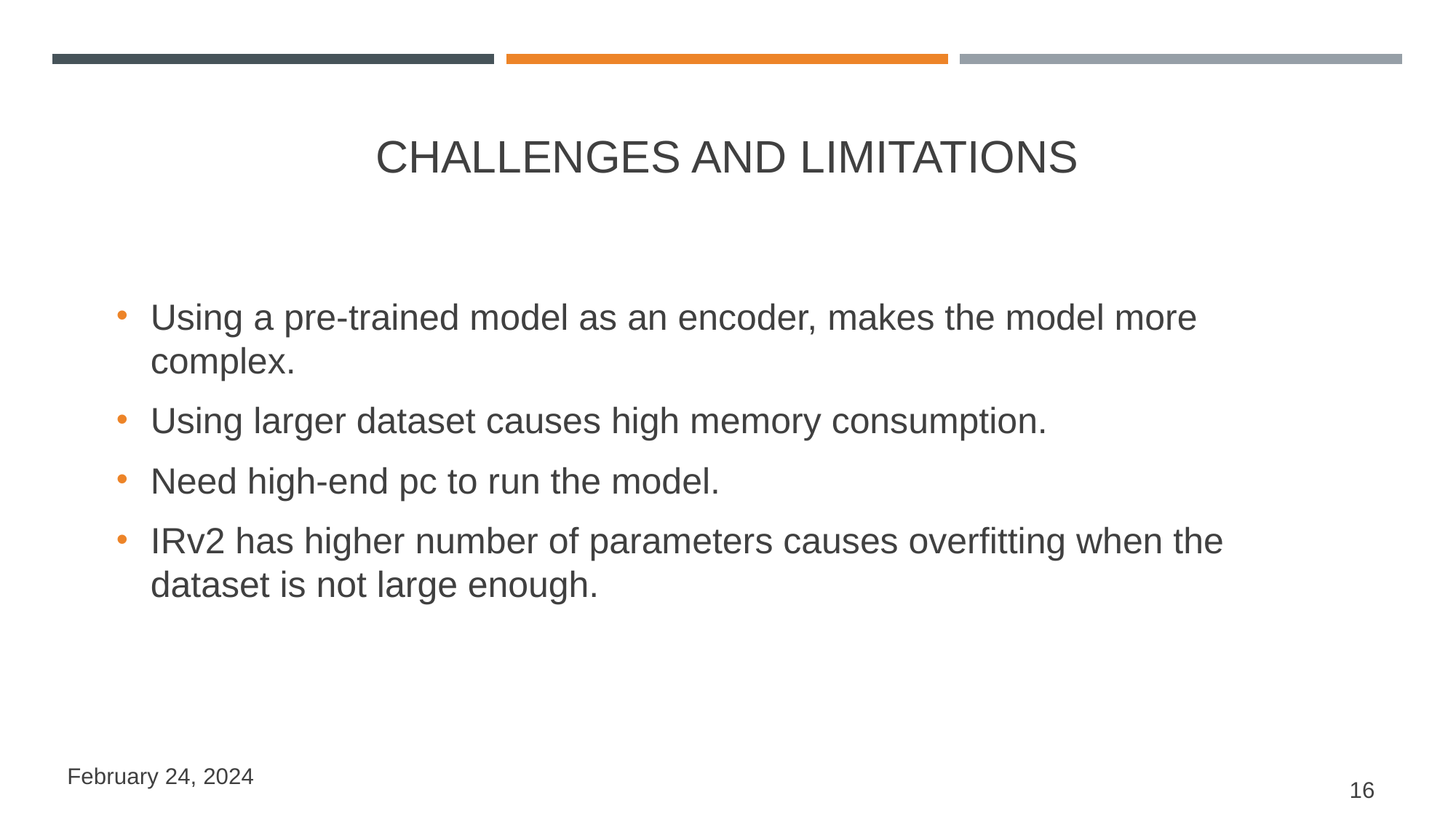

Challenges and Limitations
Using a pre-trained model as an encoder, makes the model more complex.
Using larger dataset causes high memory consumption.
Need high-end pc to run the model.
IRv2 has higher number of parameters causes overfitting when the dataset is not large enough.

February 24, 2024
16